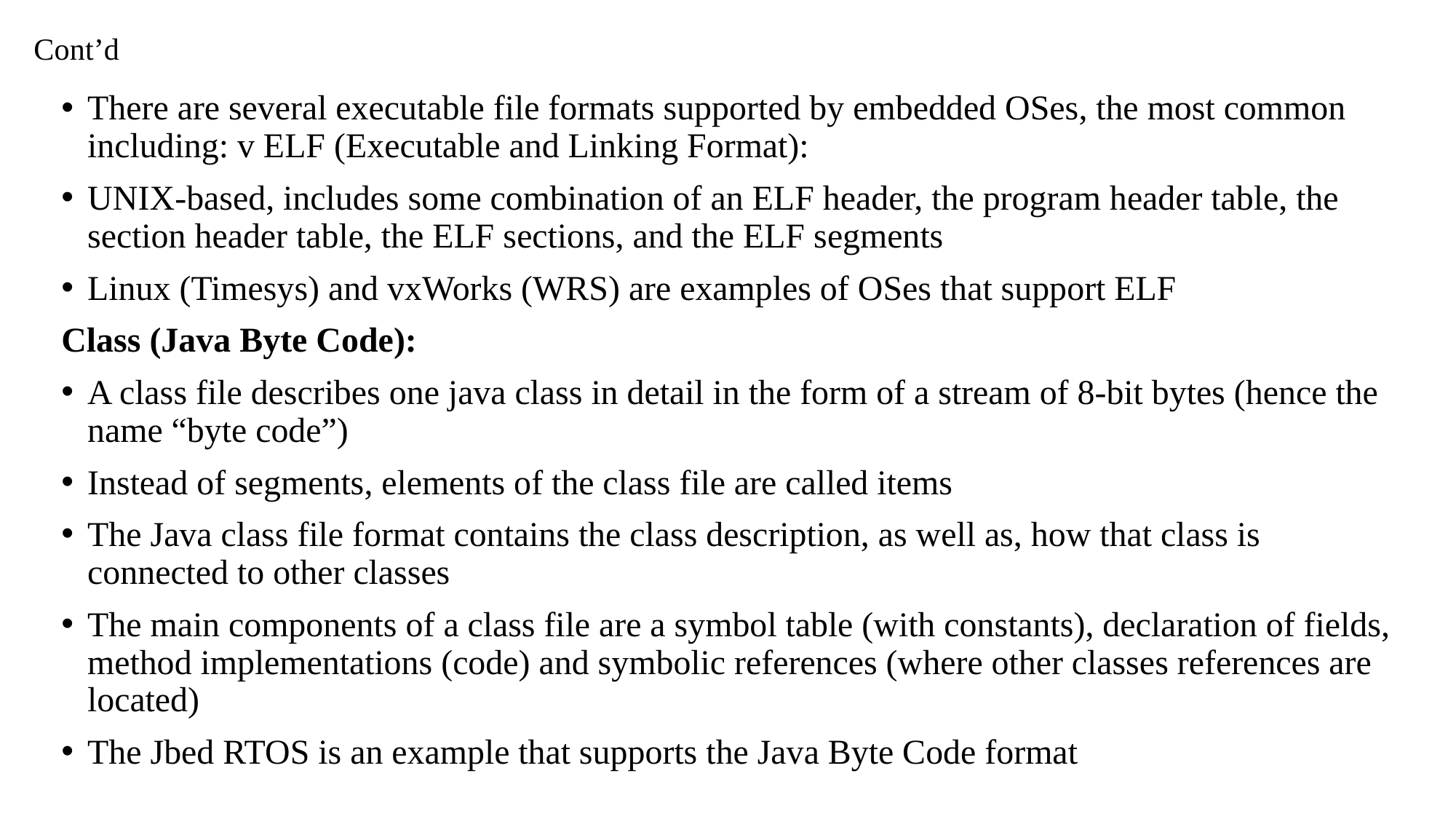

# Cont’d
There are several executable file formats supported by embedded OSes, the most common including: v ELF (Executable and Linking Format):
UNIX-based, includes some combination of an ELF header, the program header table, the section header table, the ELF sections, and the ELF segments
Linux (Timesys) and vxWorks (WRS) are examples of OSes that support ELF
Class (Java Byte Code):
A class file describes one java class in detail in the form of a stream of 8-bit bytes (hence the name “byte code”)
Instead of segments, elements of the class file are called items
The Java class file format contains the class description, as well as, how that class is connected to other classes
The main components of a class file are a symbol table (with constants), declaration of fields, method implementations (code) and symbolic references (where other classes references are located)
The Jbed RTOS is an example that supports the Java Byte Code format